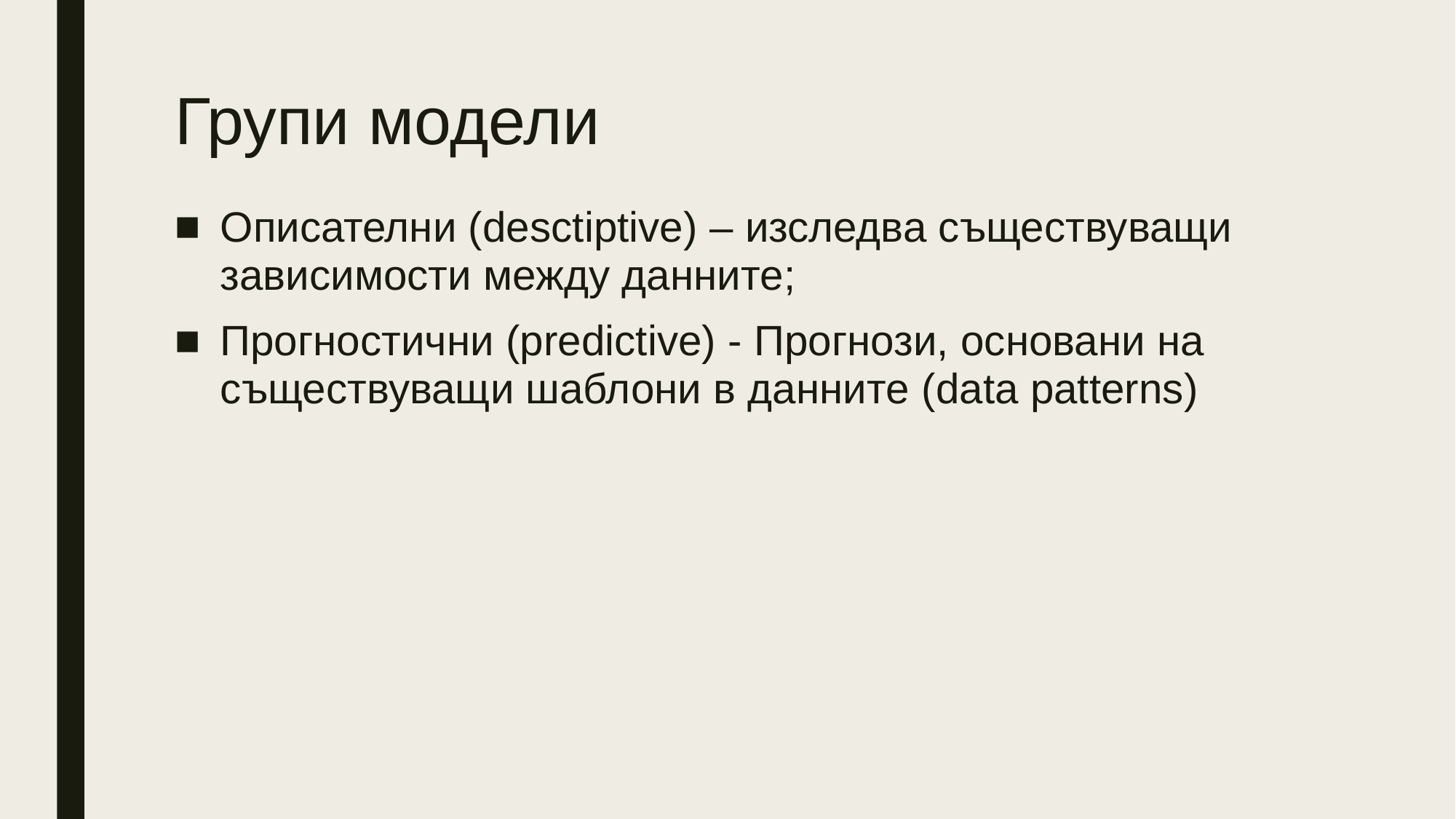

# Групи модели
Описателни (desctiptive) – изследва съществуващи зависимости между данните;
Прогностични (predictive) - Прогнози, основани на съществуващи шаблони в данните (data patterns)